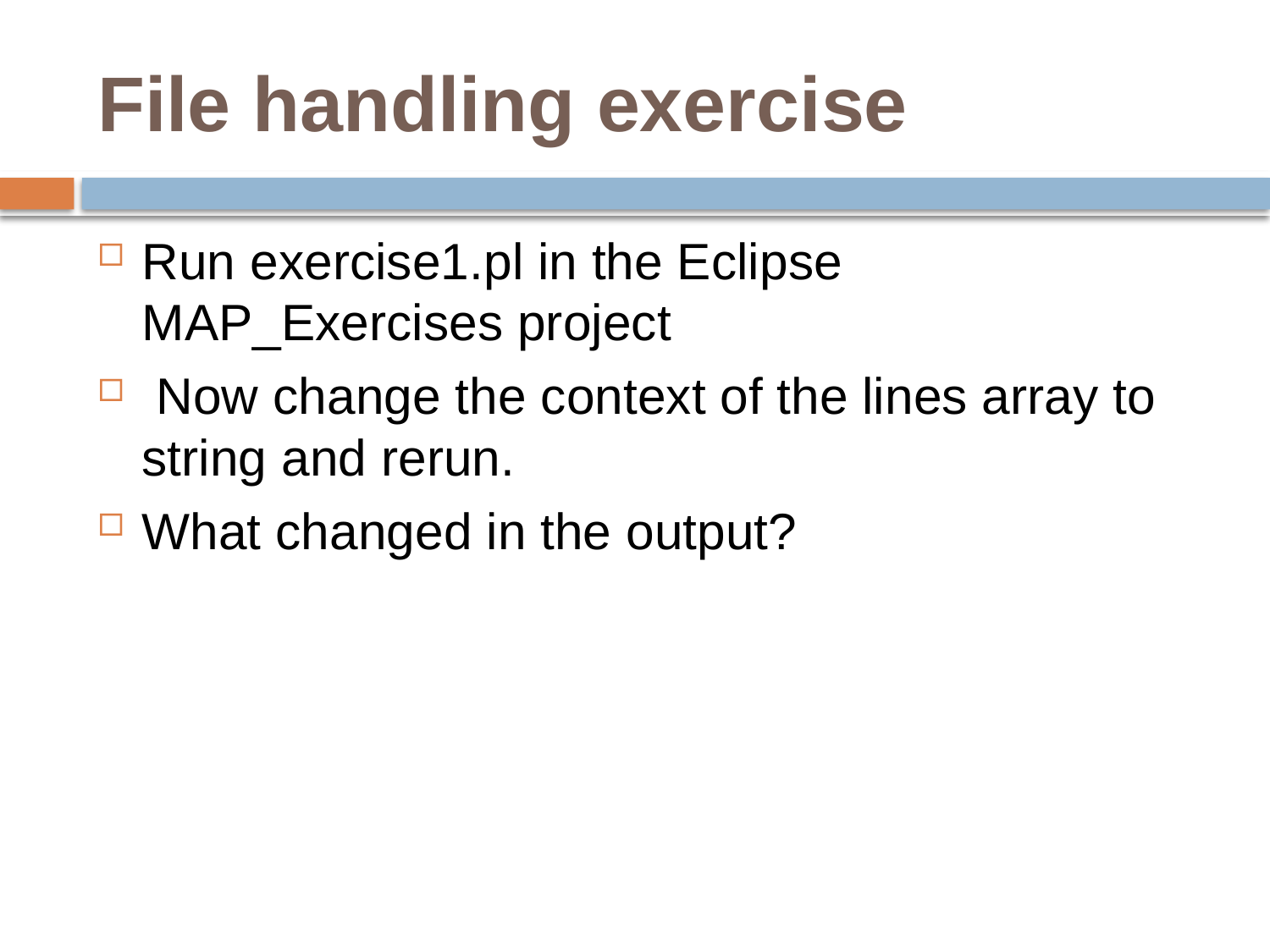

# File handling exercise
Run exercise1.pl in the Eclipse MAP_Exercises project
 Now change the context of the lines array to string and rerun.
What changed in the output?